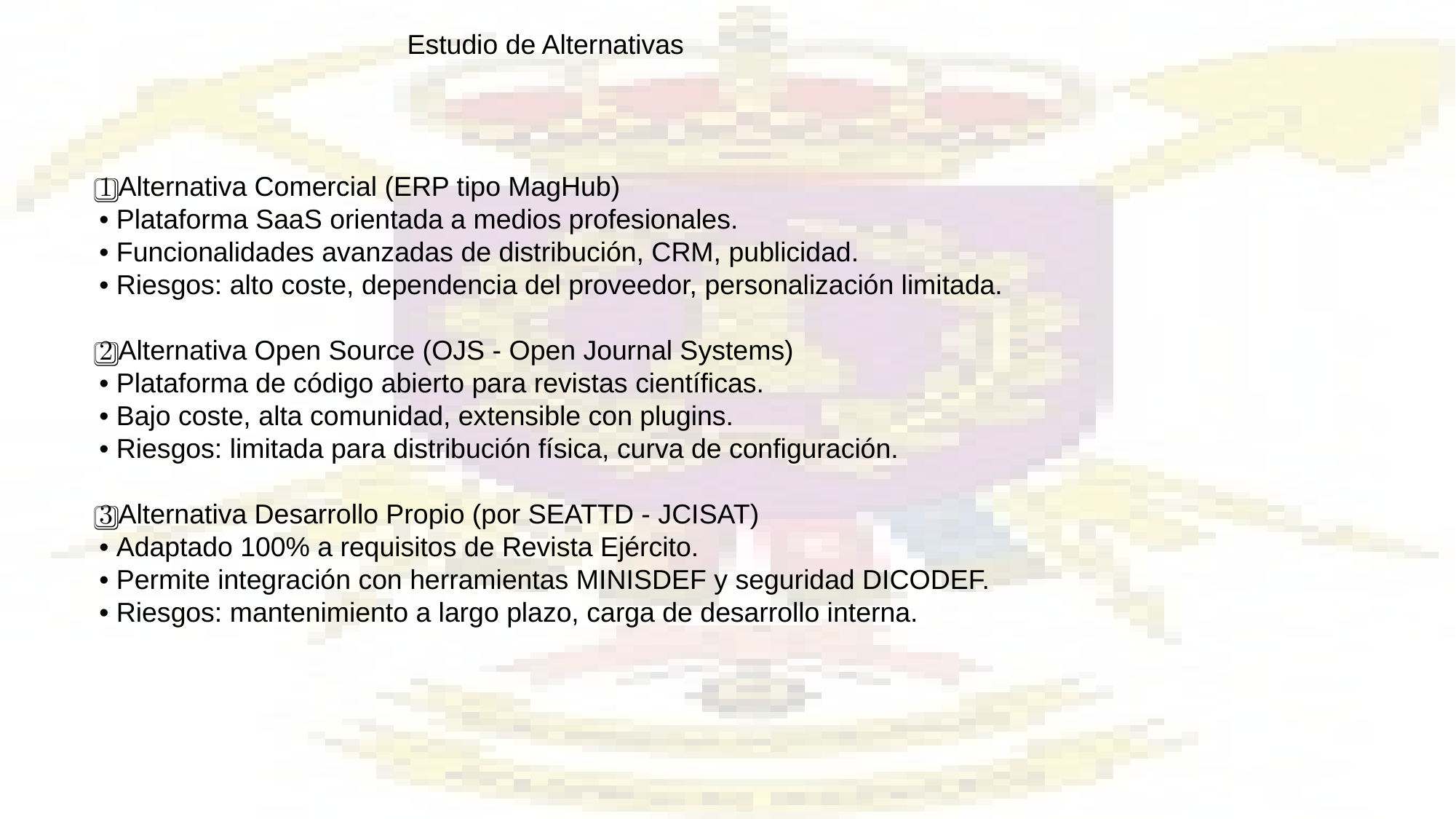

Estudio de Alternativas
#

1️⃣ Alternativa Comercial (ERP tipo MagHub)
• Plataforma SaaS orientada a medios profesionales.
• Funcionalidades avanzadas de distribución, CRM, publicidad.
• Riesgos: alto coste, dependencia del proveedor, personalización limitada.

2️⃣ Alternativa Open Source (OJS - Open Journal Systems)
• Plataforma de código abierto para revistas científicas.
• Bajo coste, alta comunidad, extensible con plugins.
• Riesgos: limitada para distribución física, curva de configuración.

3️⃣ Alternativa Desarrollo Propio (por SEATTD - JCISAT)
• Adaptado 100% a requisitos de Revista Ejército.
• Permite integración con herramientas MINISDEF y seguridad DICODEF.
• Riesgos: mantenimiento a largo plazo, carga de desarrollo interna.